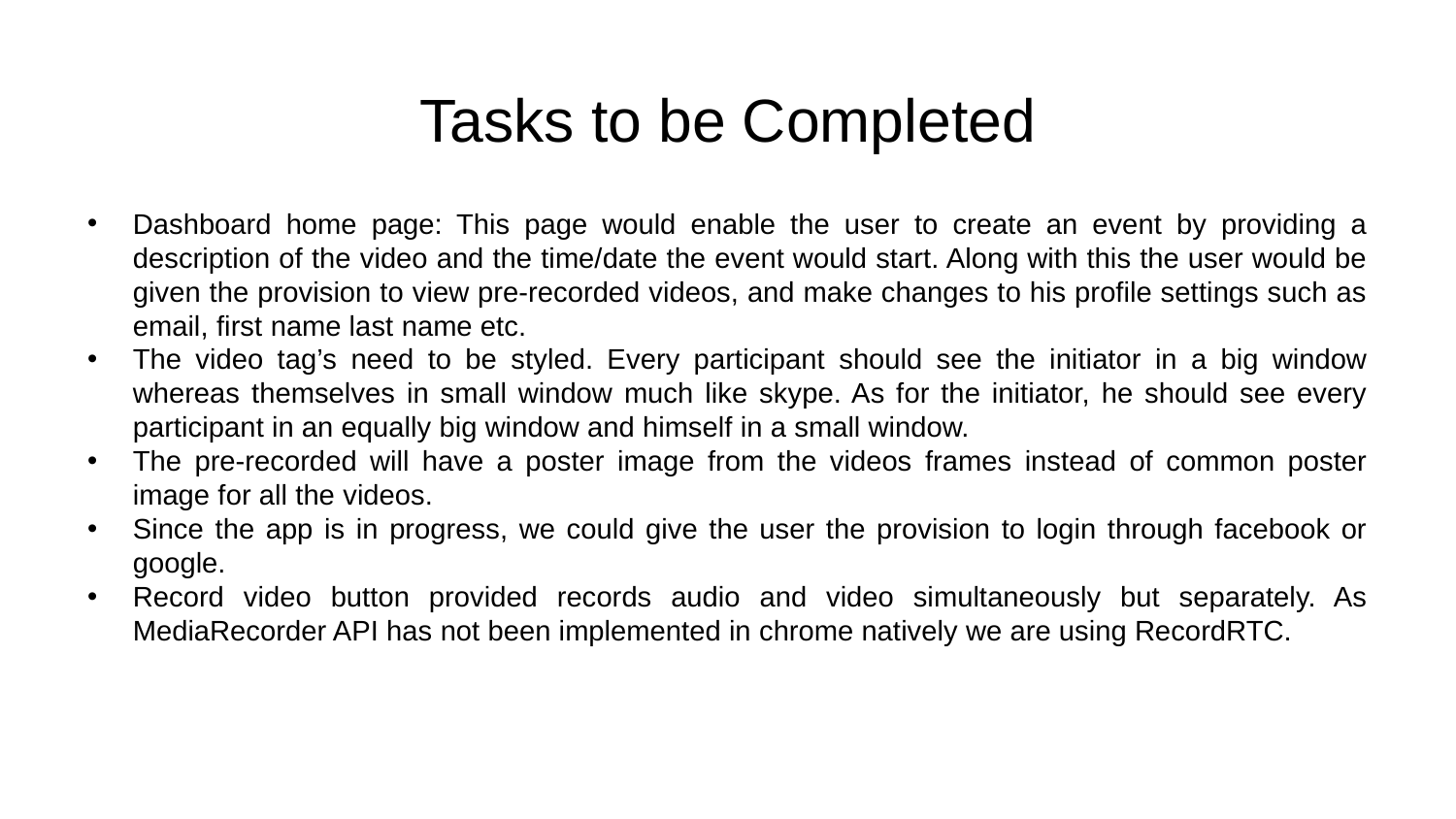

# Tasks to be Completed
Dashboard home page: This page would enable the user to create an event by providing a description of the video and the time/date the event would start. Along with this the user would be given the provision to view pre-recorded videos, and make changes to his profile settings such as email, first name last name etc.
The video tag’s need to be styled. Every participant should see the initiator in a big window whereas themselves in small window much like skype. As for the initiator, he should see every participant in an equally big window and himself in a small window.
The pre-recorded will have a poster image from the videos frames instead of common poster image for all the videos.
Since the app is in progress, we could give the user the provision to login through facebook or google.
Record video button provided records audio and video simultaneously but separately. As MediaRecorder API has not been implemented in chrome natively we are using RecordRTC.